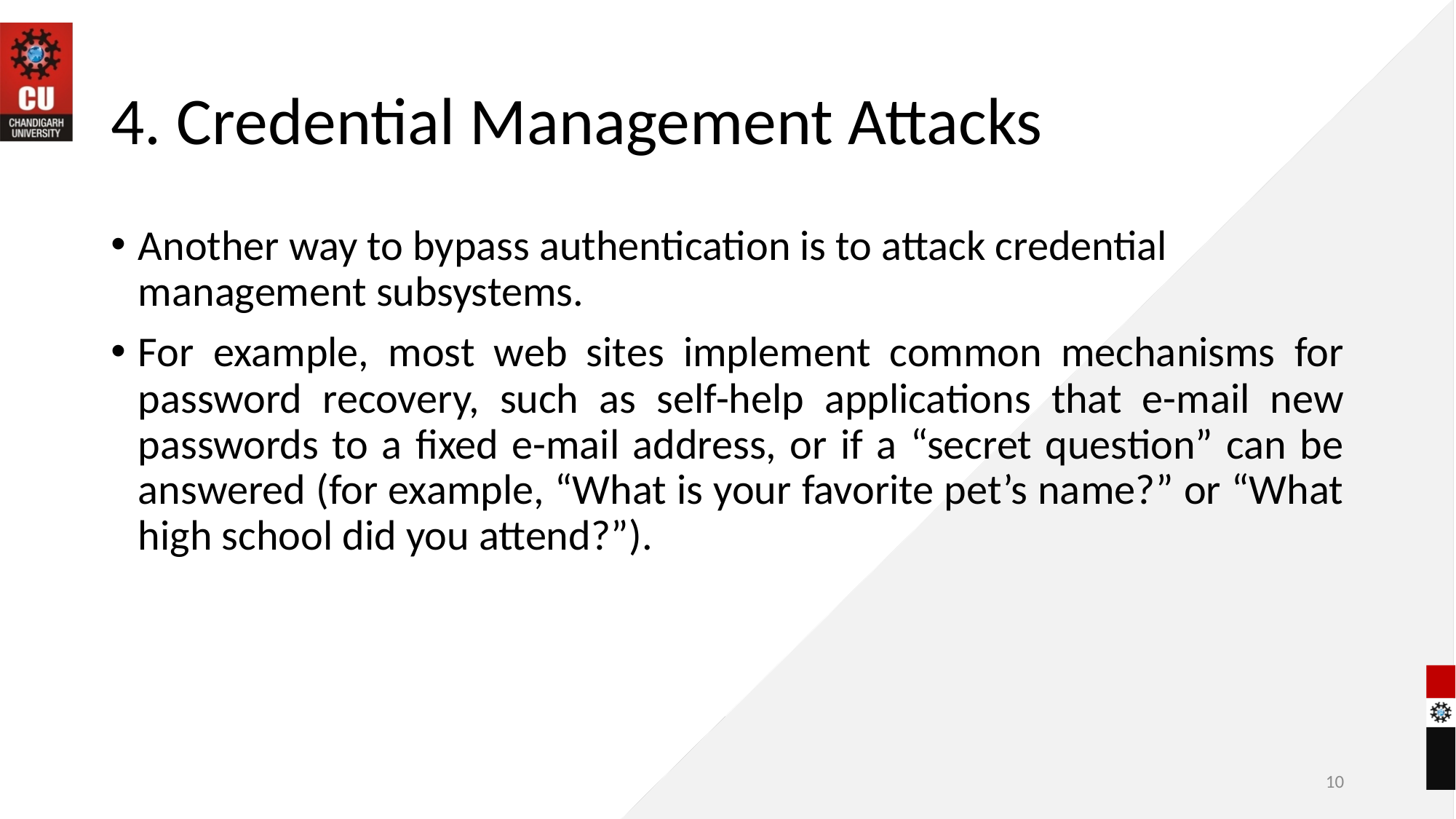

# 4. Credential Management Attacks
Another way to bypass authentication is to attack credential management subsystems.
For example, most web sites implement common mechanisms for password recovery, such as self-help applications that e-mail new passwords to a fixed e-mail address, or if a “secret question” can be answered (for example, “What is your favorite pet’s name?” or “What high school did you attend?”).
10